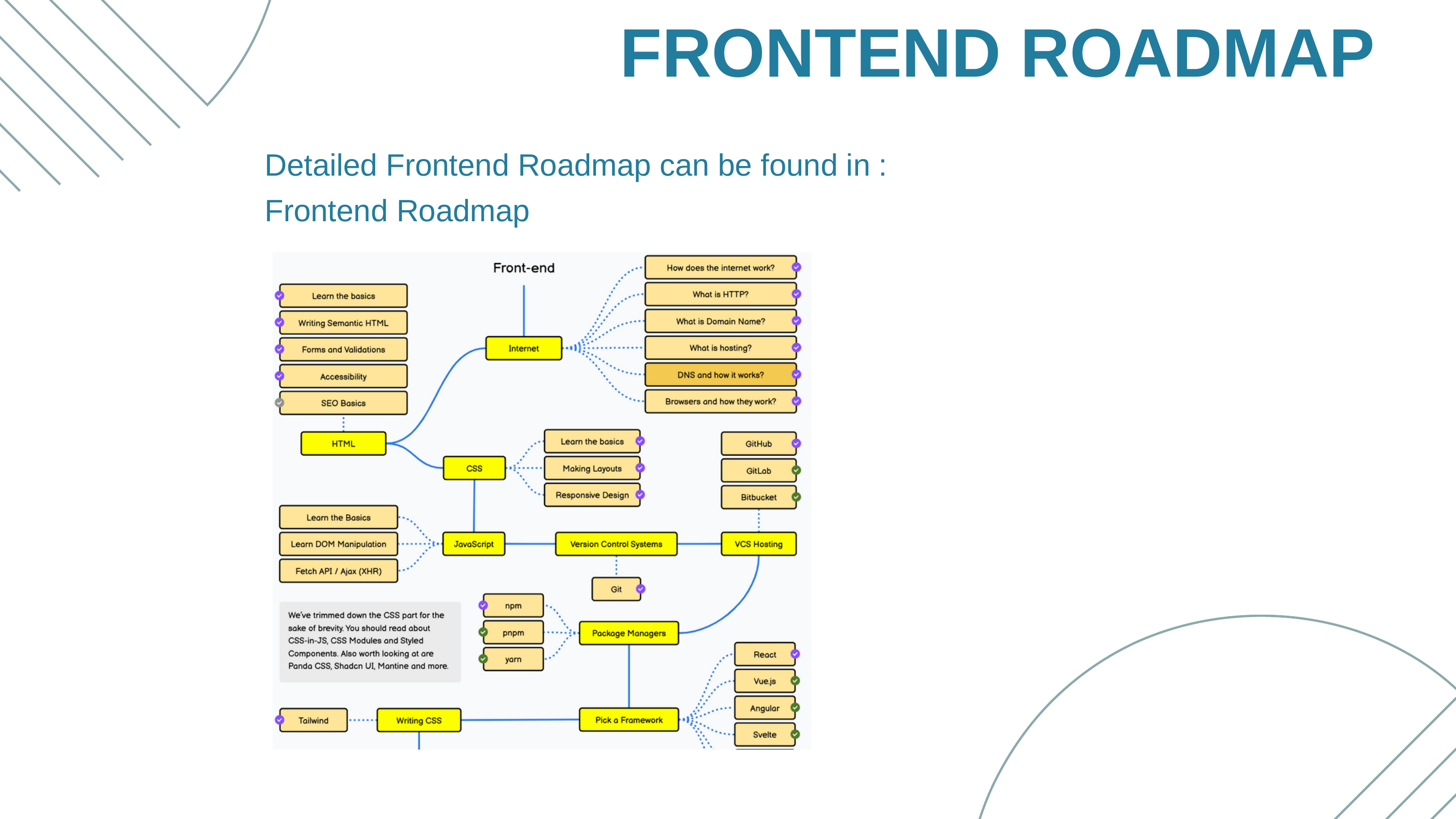

FRONTEND ROADMAP
Detailed Frontend Roadmap can be found in :
Frontend Roadmap